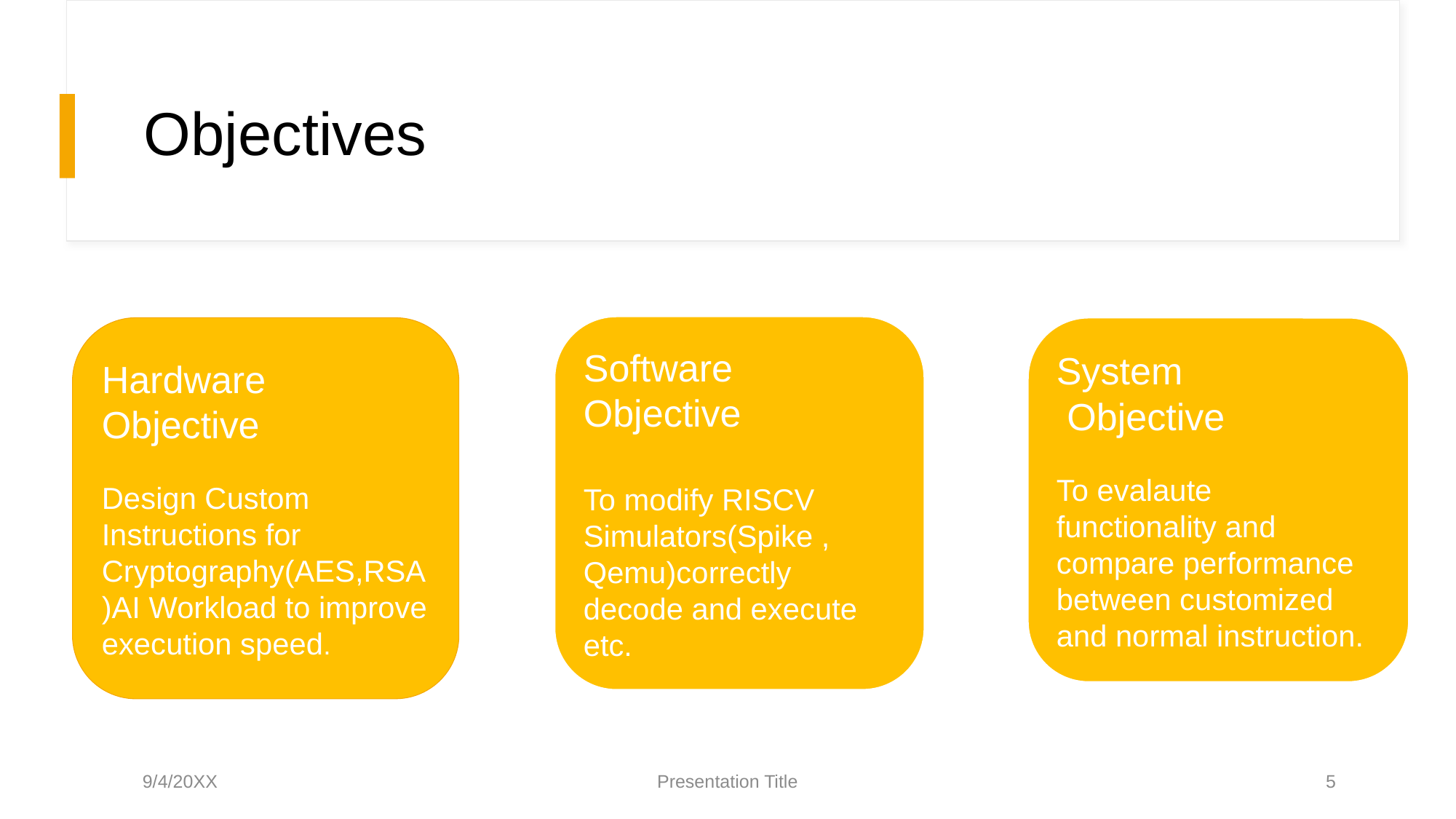

# Objectives
Software Objective

To modify RISCV Simulators(Spike , Qemu)correctly decode and execute etc.
Hardware Objective

Design Custom Instructions for Cryptography(AES,RSA)AI Workload to improve execution speed.
System
 Objective

To evalaute functionality and compare performance between customized and normal instruction.
9/4/20XX
Presentation Title
5